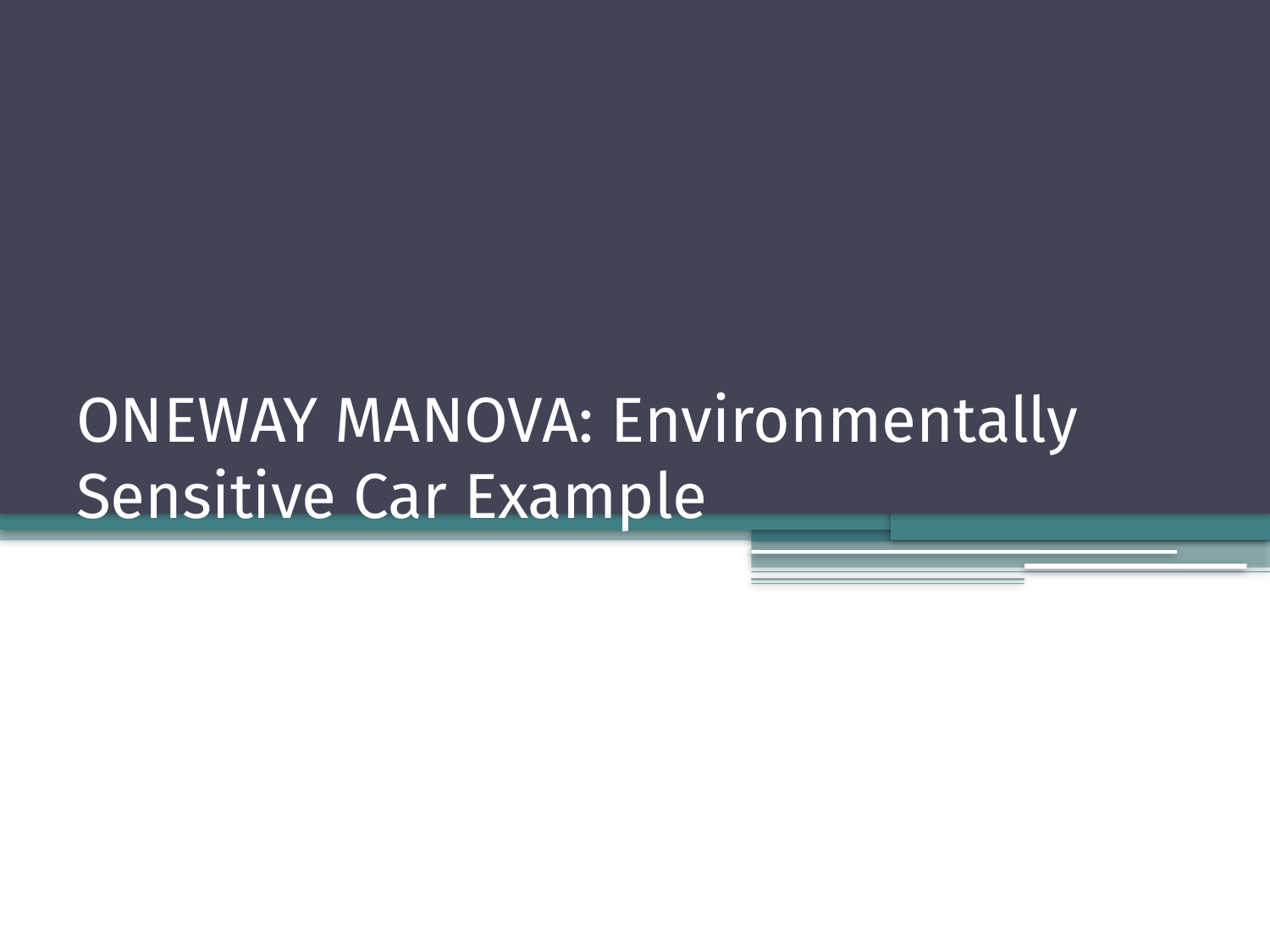

# ONEWAY MANOVA: Environmentally Sensitive Car Example